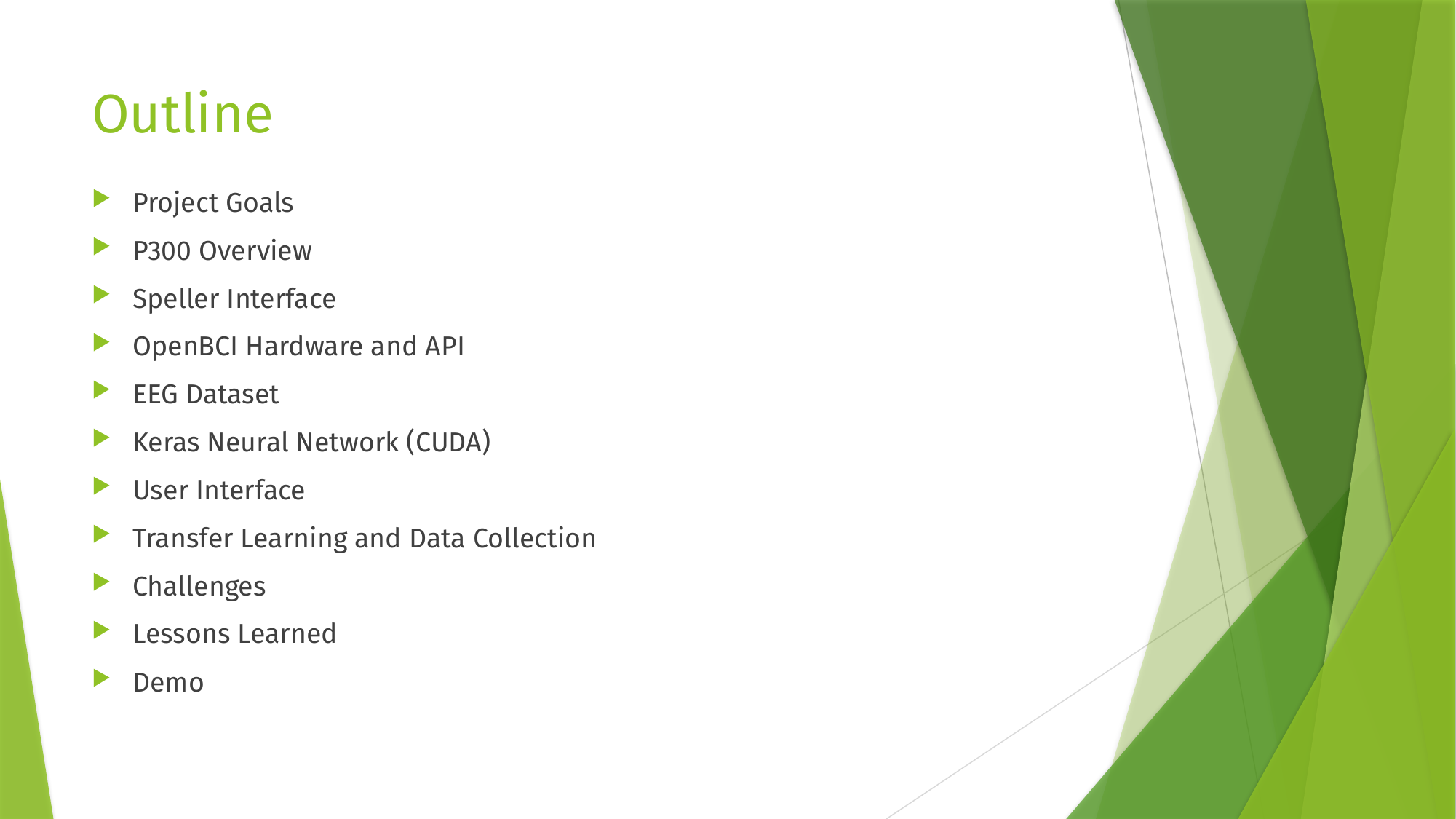

# Outline
Project Goals
P300 Overview
Speller Interface
OpenBCI Hardware and API
EEG Dataset
Keras Neural Network (CUDA)
User Interface
Transfer Learning and Data Collection
Challenges
Lessons Learned
Demo